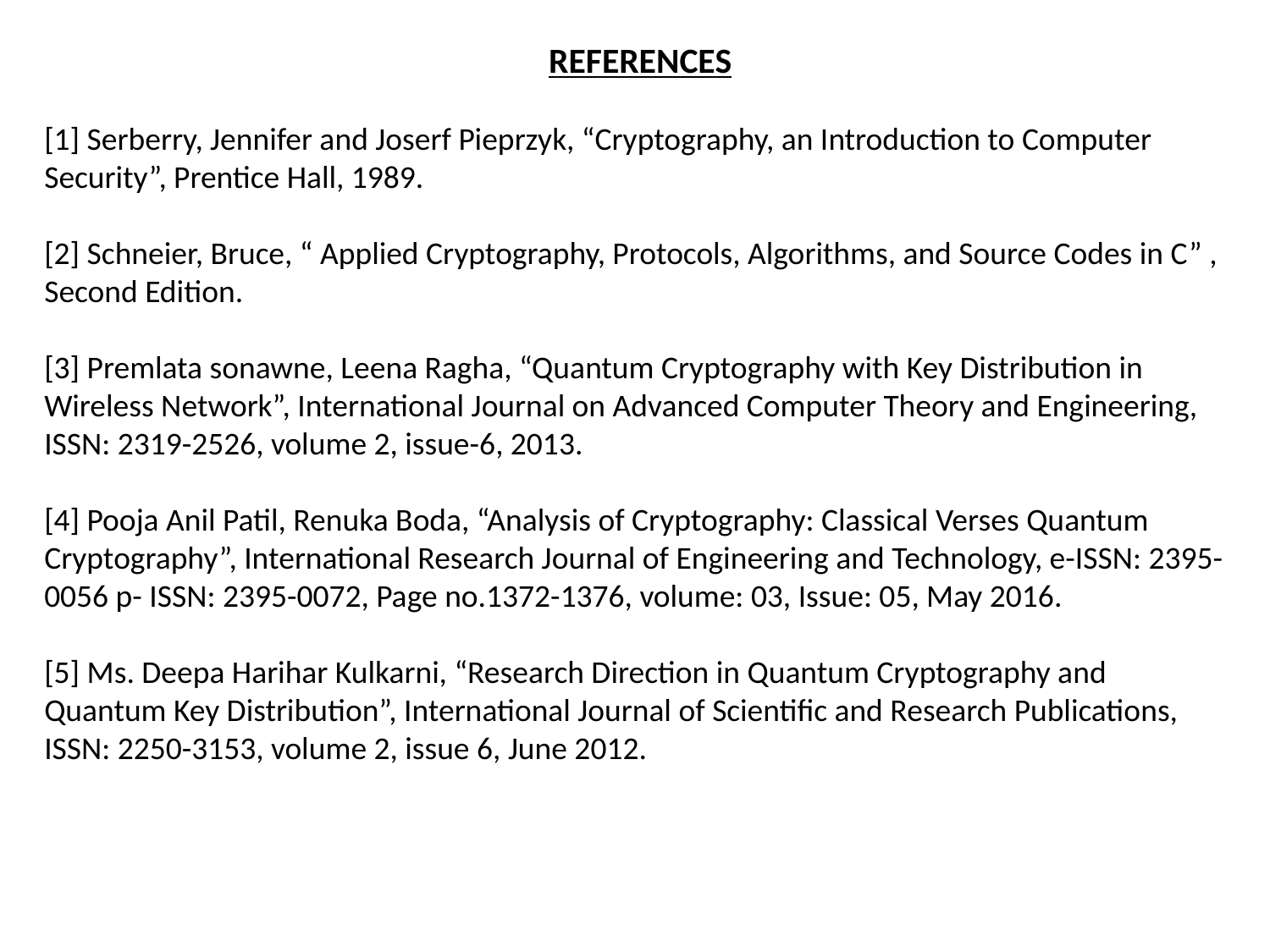

REFERENCES
[1] Serberry, Jennifer and Joserf Pieprzyk, “Cryptography, an Introduction to Computer Security”, Prentice Hall, 1989.

[2] Schneier, Bruce, “ Applied Cryptography, Protocols, Algorithms, and Source Codes in C” , Second Edition.

[3] Premlata sonawne, Leena Ragha, “Quantum Cryptography with Key Distribution in Wireless Network”, International Journal on Advanced Computer Theory and Engineering, ISSN: 2319-2526, volume 2, issue-6, 2013.

[4] Pooja Anil Patil, Renuka Boda, “Analysis of Cryptography: Classical Verses Quantum Cryptography”, International Research Journal of Engineering and Technology, e-ISSN: 2395-0056 p- ISSN: 2395-0072, Page no.1372-1376, volume: 03, Issue: 05, May 2016.

[5] Ms. Deepa Harihar Kulkarni, “Research Direction in Quantum Cryptography and Quantum Key Distribution”, International Journal of Scientific and Research Publications, ISSN: 2250-3153, volume 2, issue 6, June 2012.